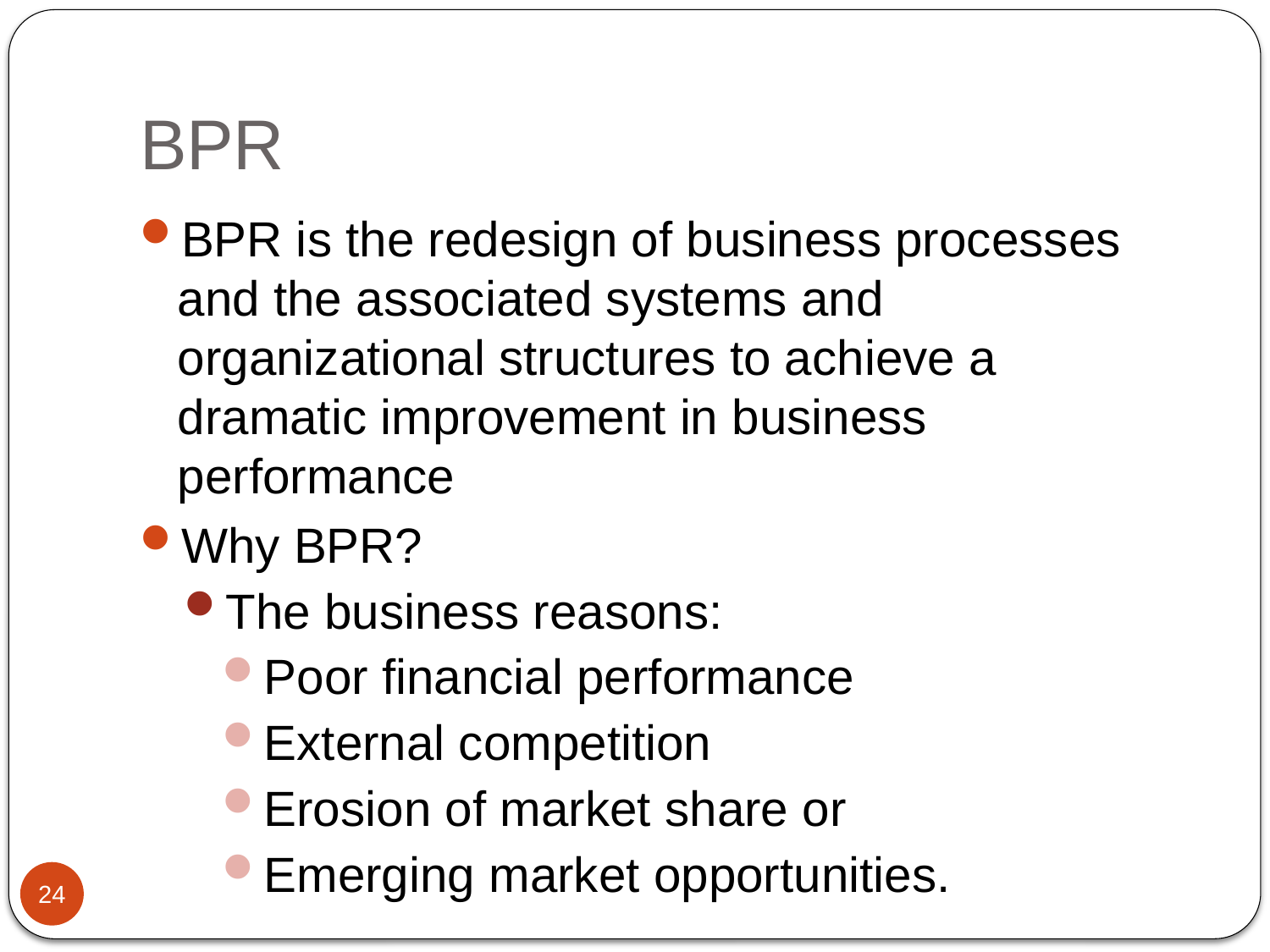

# BPR
BPR is the redesign of business processes and the associated systems and organizational structures to achieve a dramatic improvement in business performance
Why BPR?
The business reasons:
Poor financial performance
External competition
Erosion of market share or
Emerging market opportunities.

24